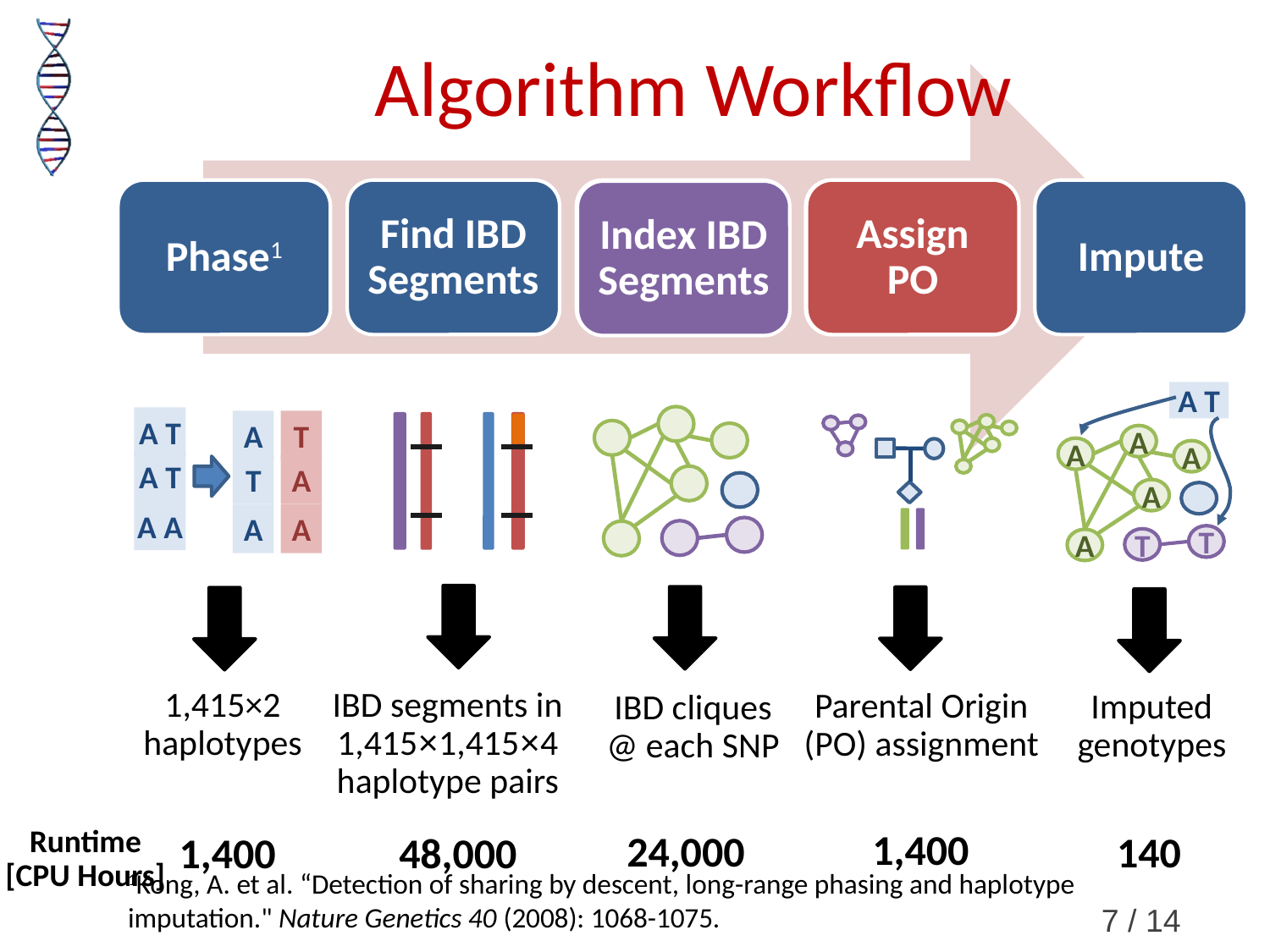

# Algorithm Workflow

Assign PO

Phase1

Find IBD Segments

Index IBD Segments

Assign PO

Impute

Index IBD Segments
A T

A
A
A
A

T
T
A

A T
A
T
A T
T
A

A A
A
A

1,415×2 haplotypes
IBD segments in 1,415×1,415×4 haplotype pairs
Parental Origin (PO) assignment
Imputed genotypes
IBD cliques @ each SNP
Runtime [CPU Hours]
1,400
24,000
140
48,000
1,400
1Kong, A. et al. “Detection of sharing by descent, long-range phasing and haplotype imputation." Nature Genetics 40 (2008): 1068-1075.